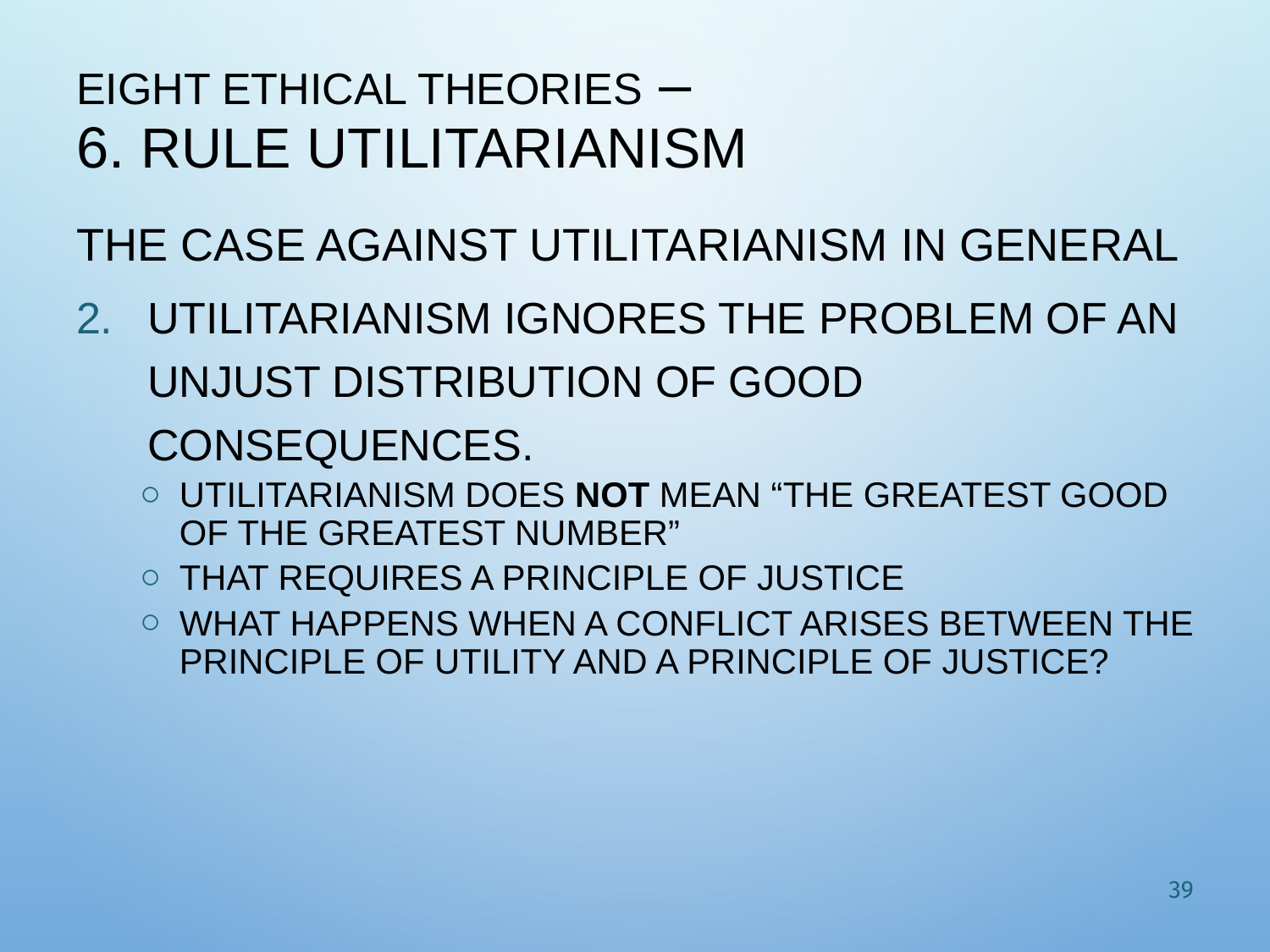

# Eight Ethical Theories – 6. Rule Utilitarianism
The Case against Utilitarianism in General
Utilitarianism ignores the problem of an unjust distribution of good consequences.
Utilitarianism does not mean “the greatest good of the greatest number”
That requires a principle of justice
What happens when a conflict arises between the Principle of Utility and a principle of justice?
39